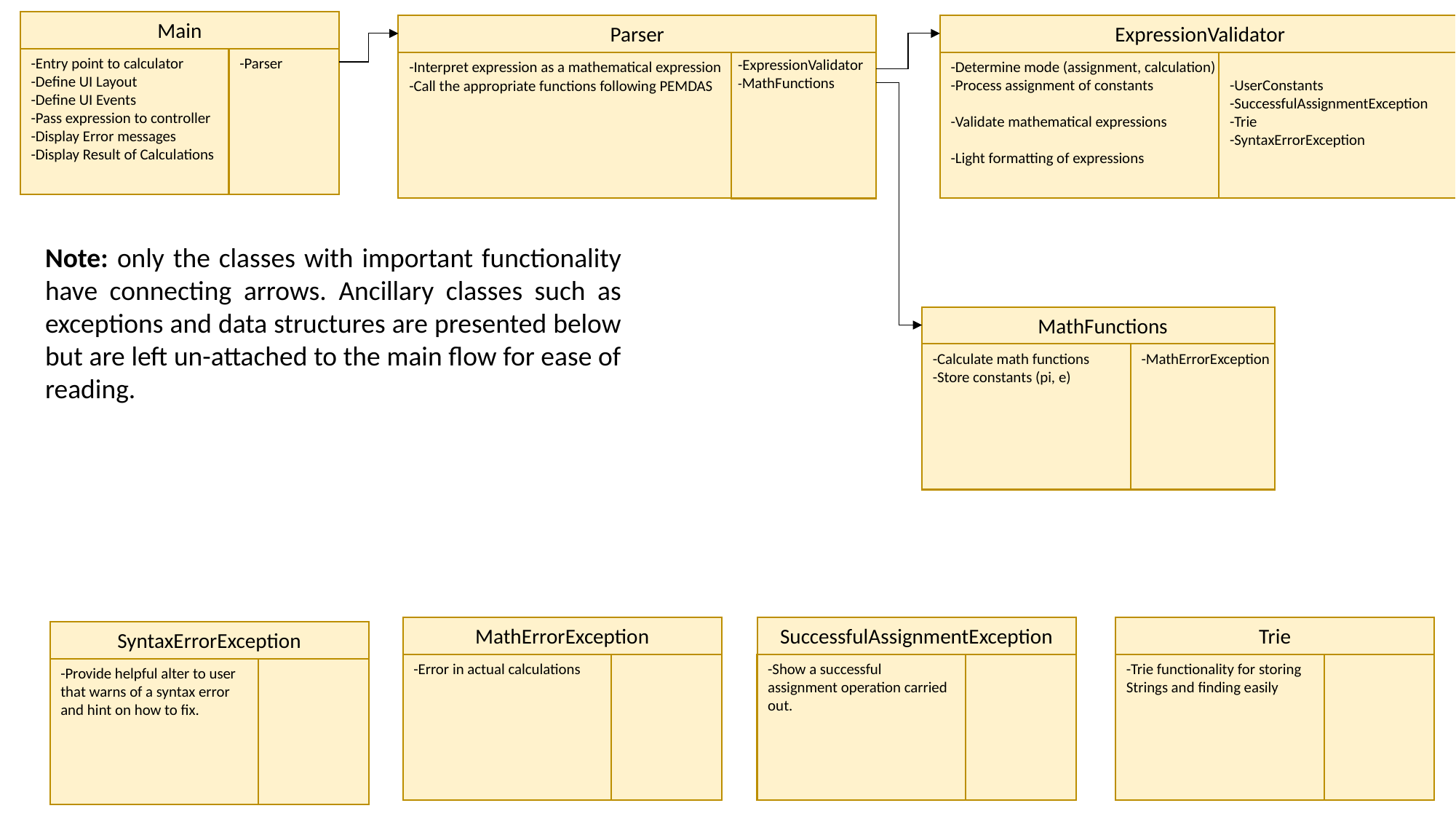

Main
-Entry point to calculator
-Define UI Layout
-Define UI Events
-Pass expression to controller
-Display Error messages
-Display Result of Calculations
-Parser

UserConstants
-Validate syntax of assignment expression

-Save assigned value to an alpha. char
-Return the value of a given letter
-ExpressionValidator
-SyntaxErrorException
Parser

-ExpressionValidator
-MathFunctions

-Interpret expression as a mathematical expression
-Call the appropriate functions following PEMDAS

ExpressionValidator

-Determine mode (assignment, calculation)
-Process assignment of constants

-Validate mathematical expressions

-Light formatting of expressions

-UserConstants
-SuccessfulAssignmentException
-Trie
-SyntaxErrorException

Note: only the classes with important functionality have connecting arrows. Ancillary classes such as exceptions and data structures are presented below but are left un-attached to the main flow for ease of reading.
MathFunctions

-Calculate math functions
-Store constants (pi, e)
-MathErrorException

Trie
-Trie functionality for storing Strings and finding easily

SuccessfulAssignmentException
-Show a successful assignment operation carried out.

MathErrorException
-Error in actual calculations

SyntaxErrorException
-Provide helpful alter to user that warns of a syntax error and hint on how to fix.